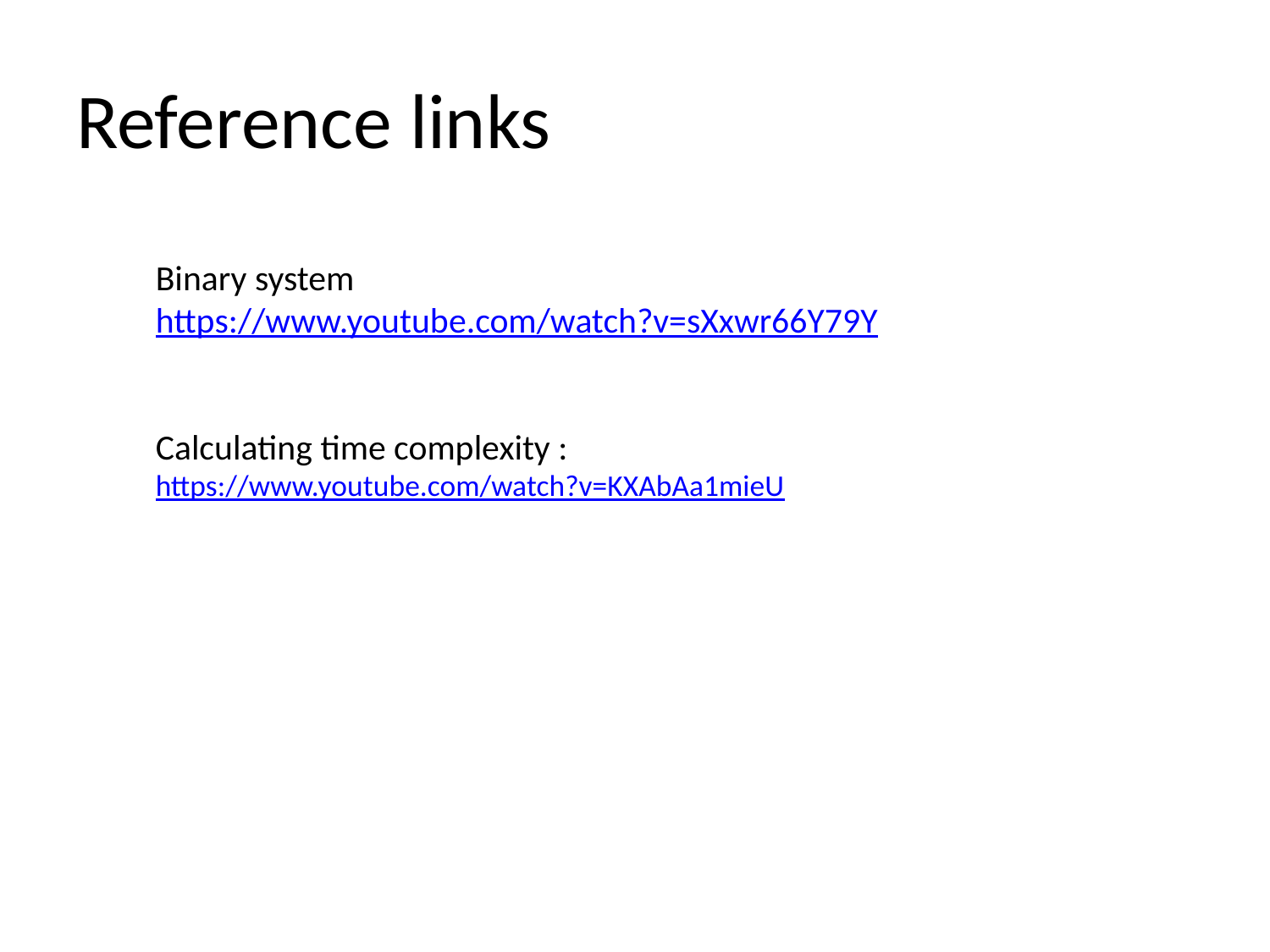

# Reference links
Binary system
https://www.youtube.com/watch?v=sXxwr66Y79Y

Calculating time complexity : https://www.youtube.com/watch?v=KXAbAa1mieU